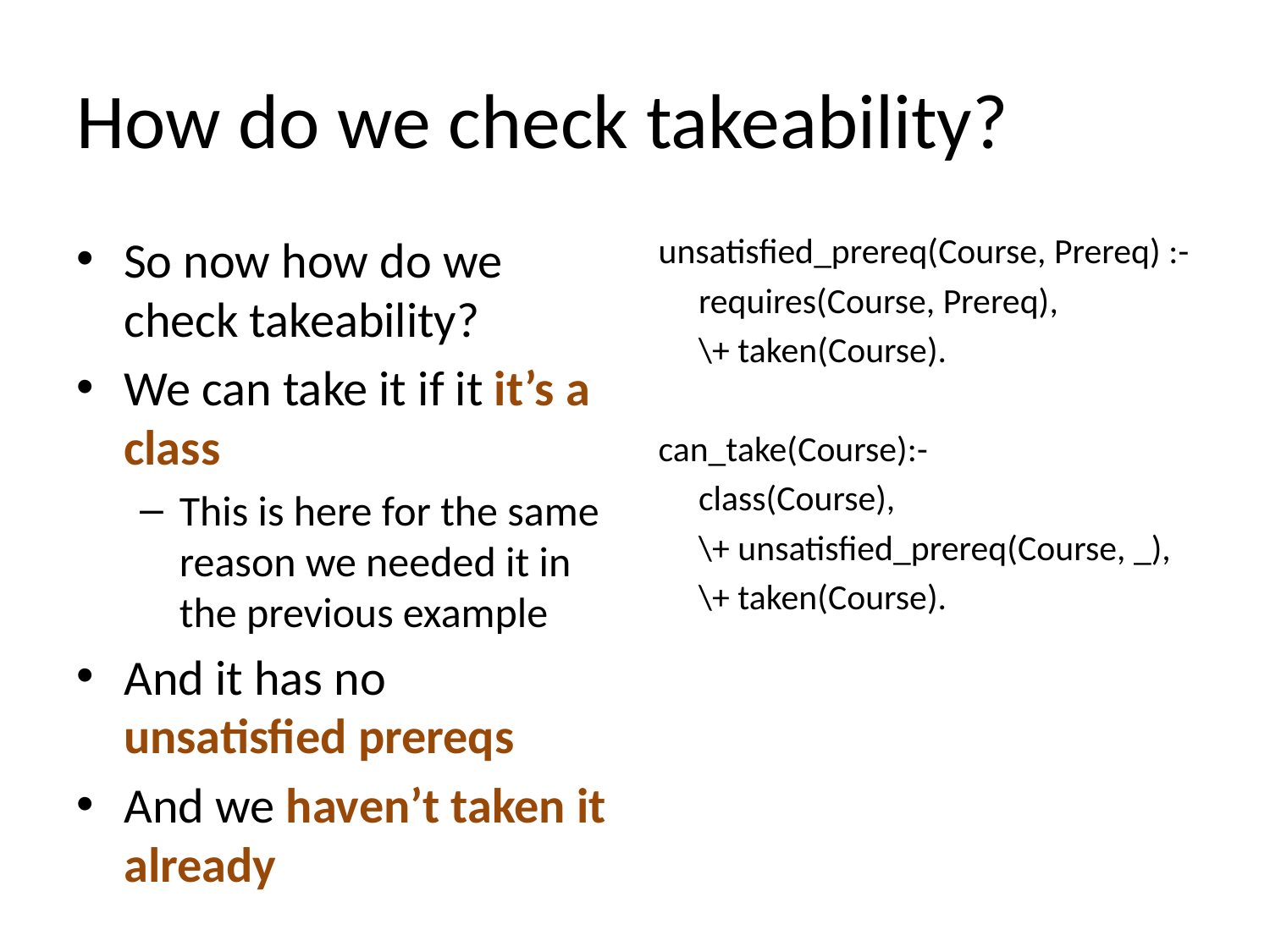

# How do we check takeability?
So now how do we check takeability?
We can take it if it it’s a class
This is here for the same reason we needed it in the previous example
And it has no unsatisfied prereqs
And we haven’t taken it already
unsatisfied_prereq(Course, Prereq) :-
     requires(Course, Prereq),
     \+ taken(Course).

can_take(Course):-
     class(Course),
     \+ unsatisfied_prereq(Course, _),
     \+ taken(Course).